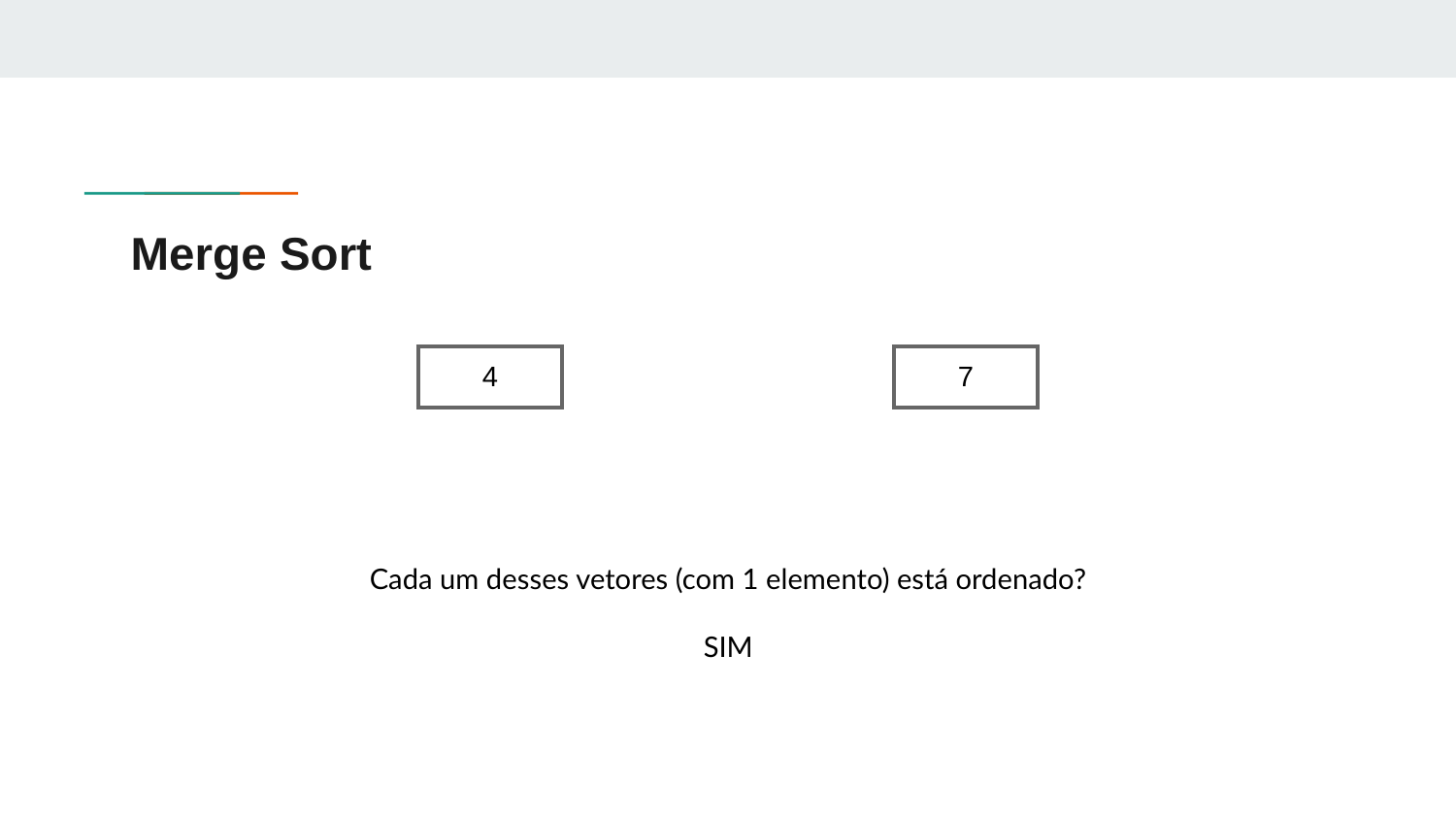

# Merge Sort
| 4 |
| --- |
| 7 |
| --- |
Cada um desses vetores (com 1 elemento) está ordenado?
SIM